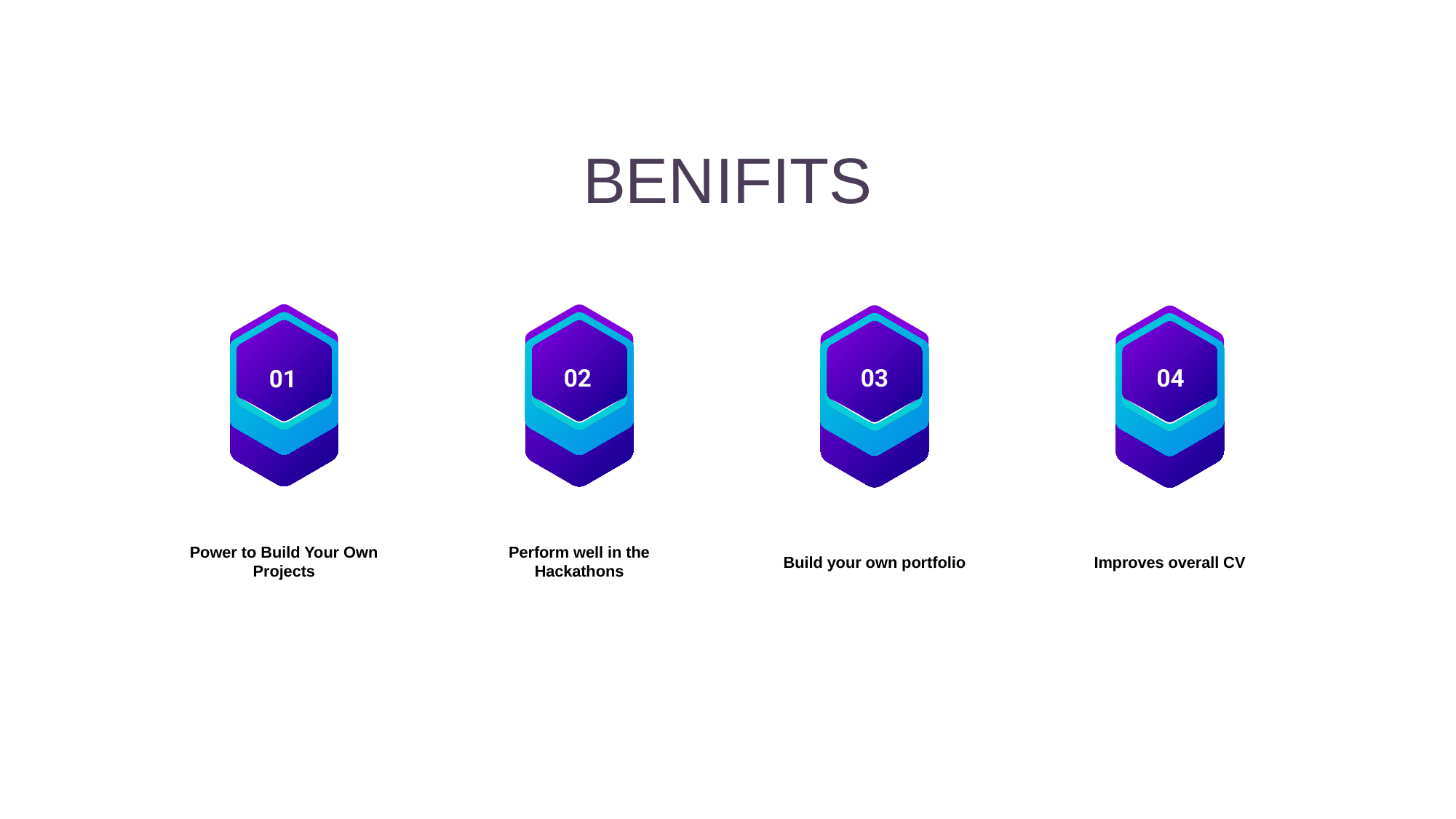

BENIFITS

04
02
03
01
Power to Build Your Own Projects
Perform well in the Hackathons
Build your own portfolio
Improves overall CV